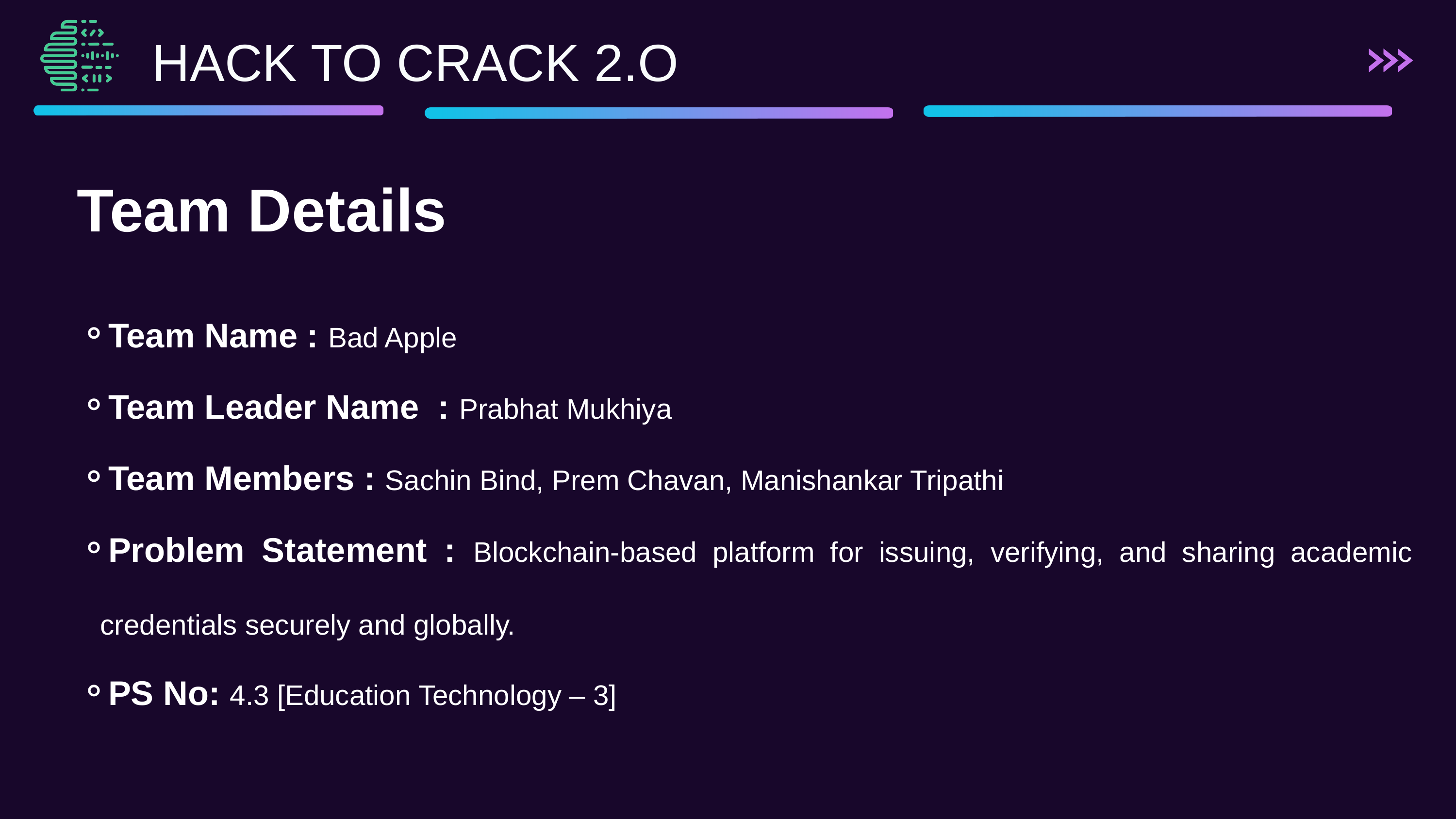

HACK TO CRACK 2.O
1.0

Team Details
Team Name : Bad Apple
Team Leader Name  : Prabhat Mukhiya
Team Members : Sachin Bind, Prem Chavan, Manishankar Tripathi
Problem Statement : Blockchain-based platform for issuing, verifying, and sharing academic credentials securely and globally.
PS No: 4.3 [Education Technology – 3]